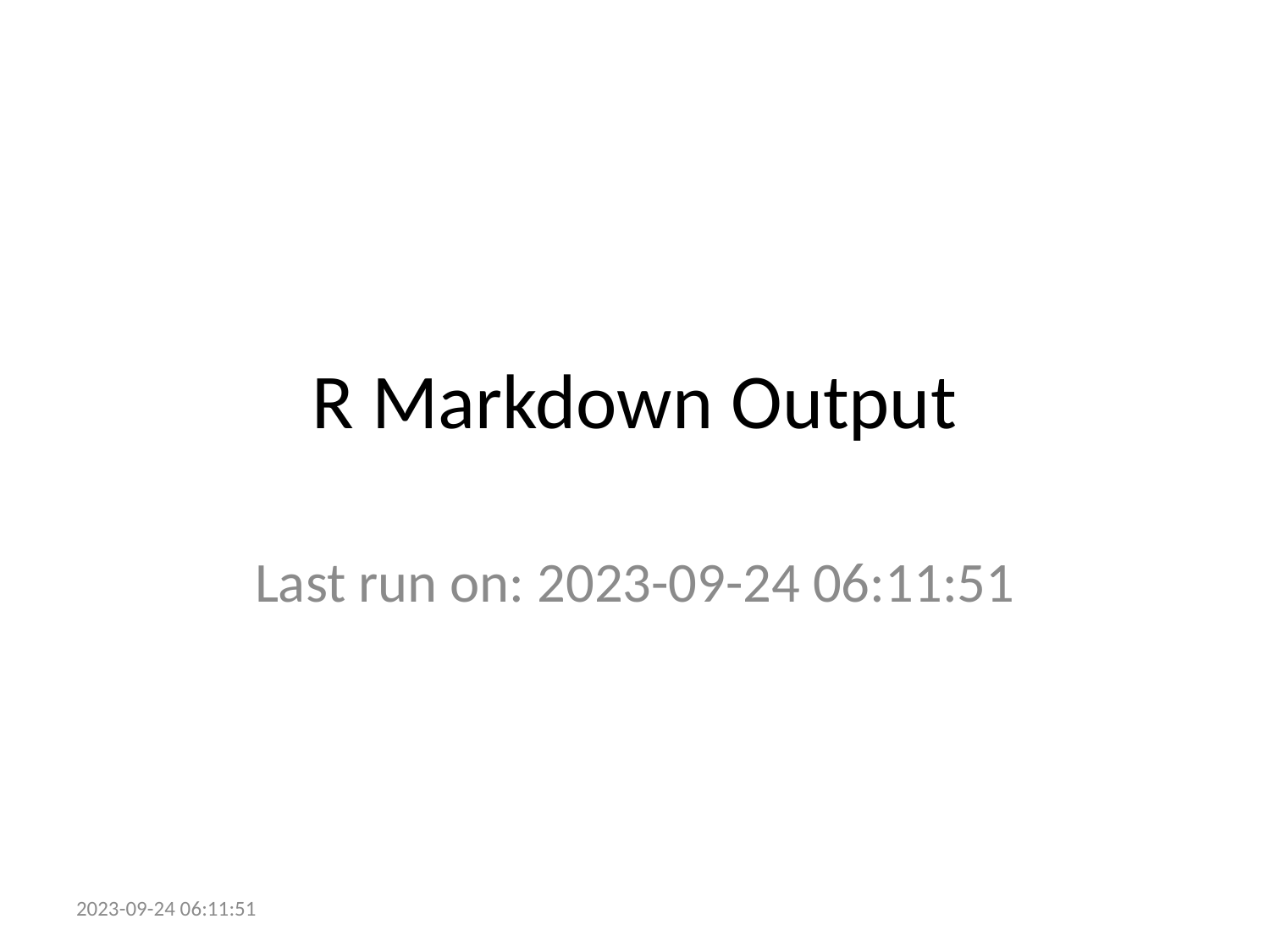

# R Markdown Output
Last run on: 2023-09-24 06:11:51
2023-09-24 06:11:51